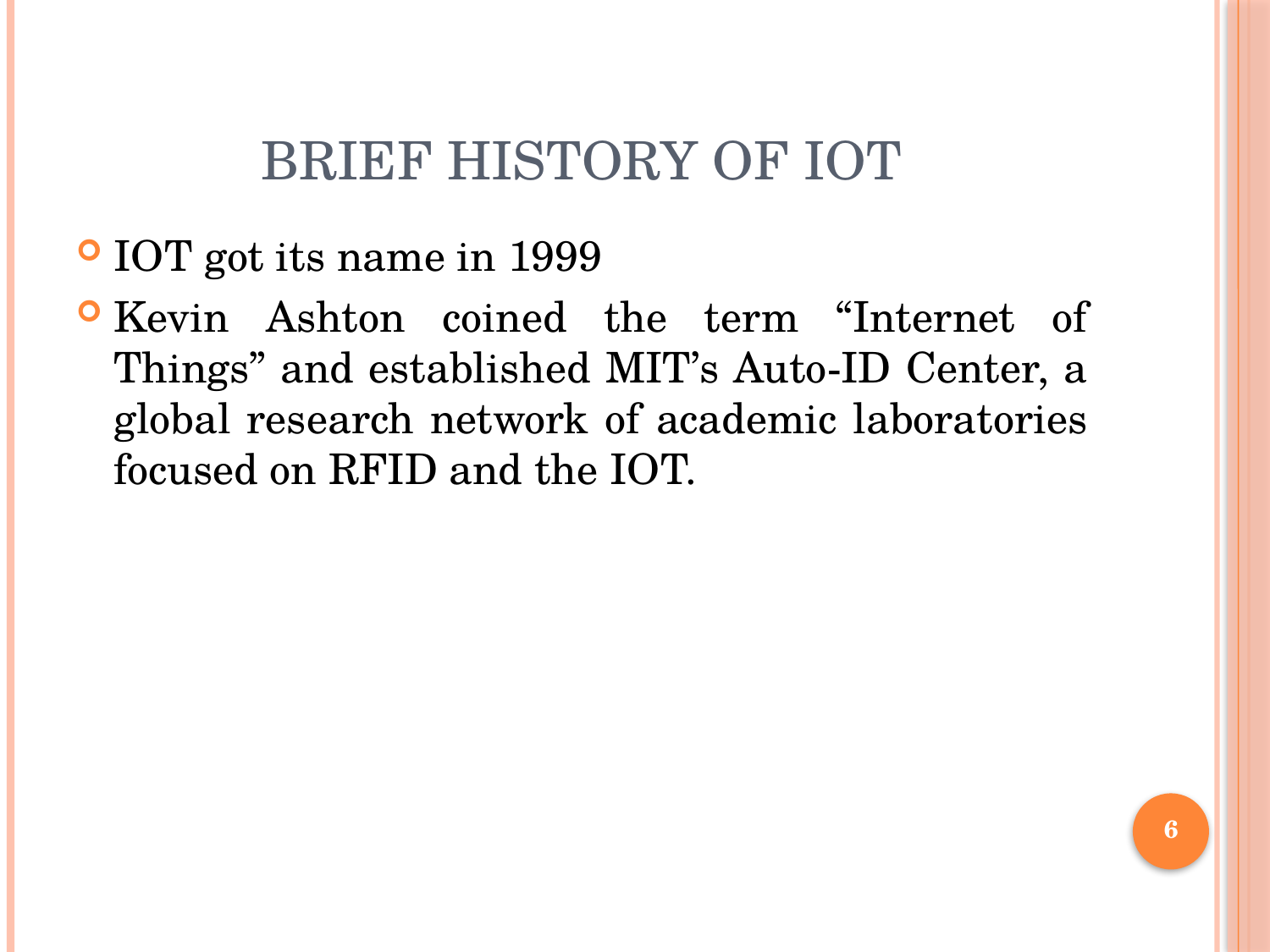

# Brief History of iot
IOT got its name in 1999
Kevin Ashton coined the term “Internet of Things” and established MIT’s Auto-ID Center, a global research network of academic laboratories focused on RFID and the IOT.
6